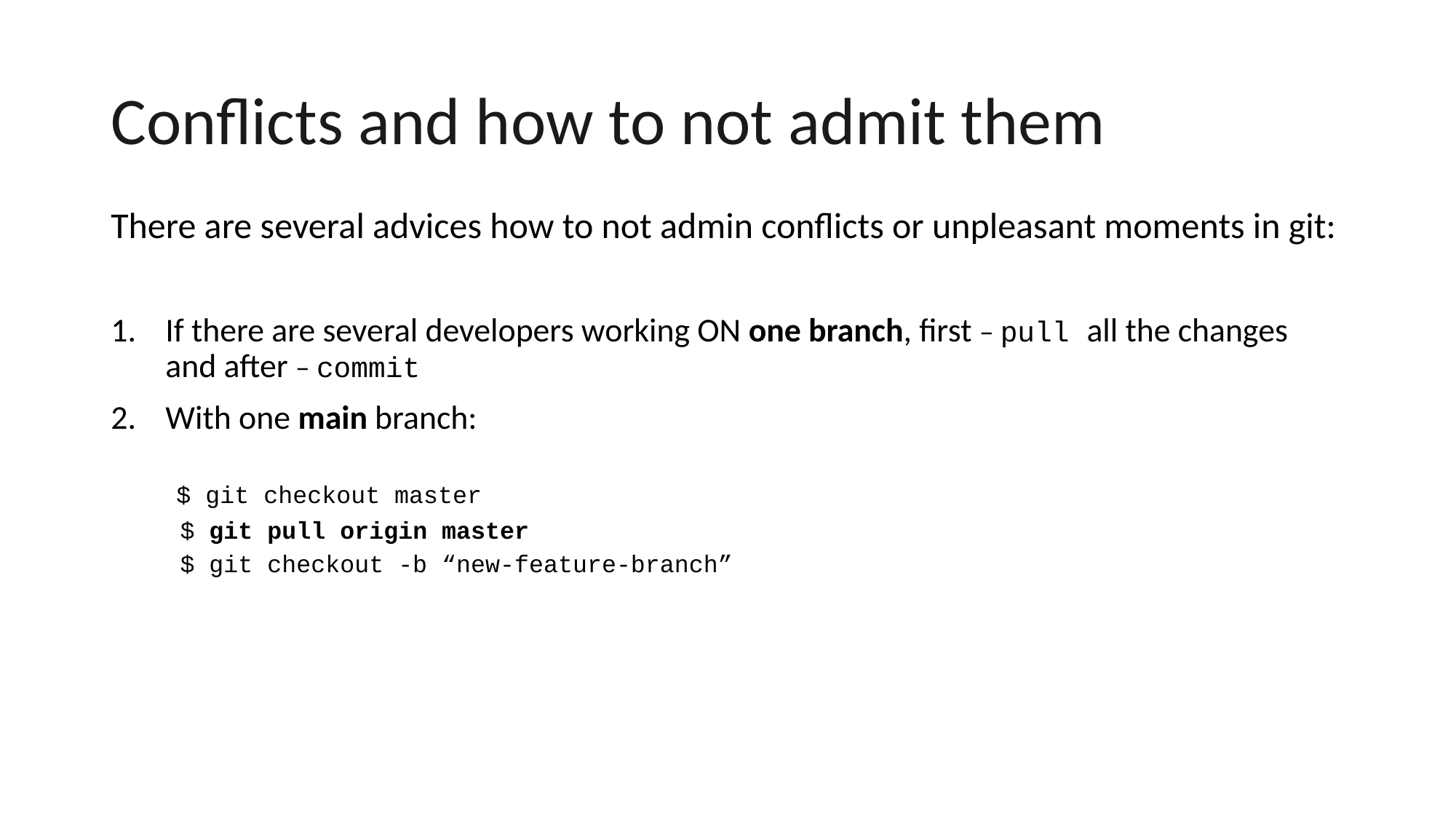

# Conflicts and how to not admit them
There are several advices how to not admin conflicts or unpleasant moments in git:

If there are several developers working ON one branch, first – pull all the changes and after – commit
With one main branch:
   $ git checkout master
 $ git pull origin master
 $ git checkout -b “new-feature-branch”